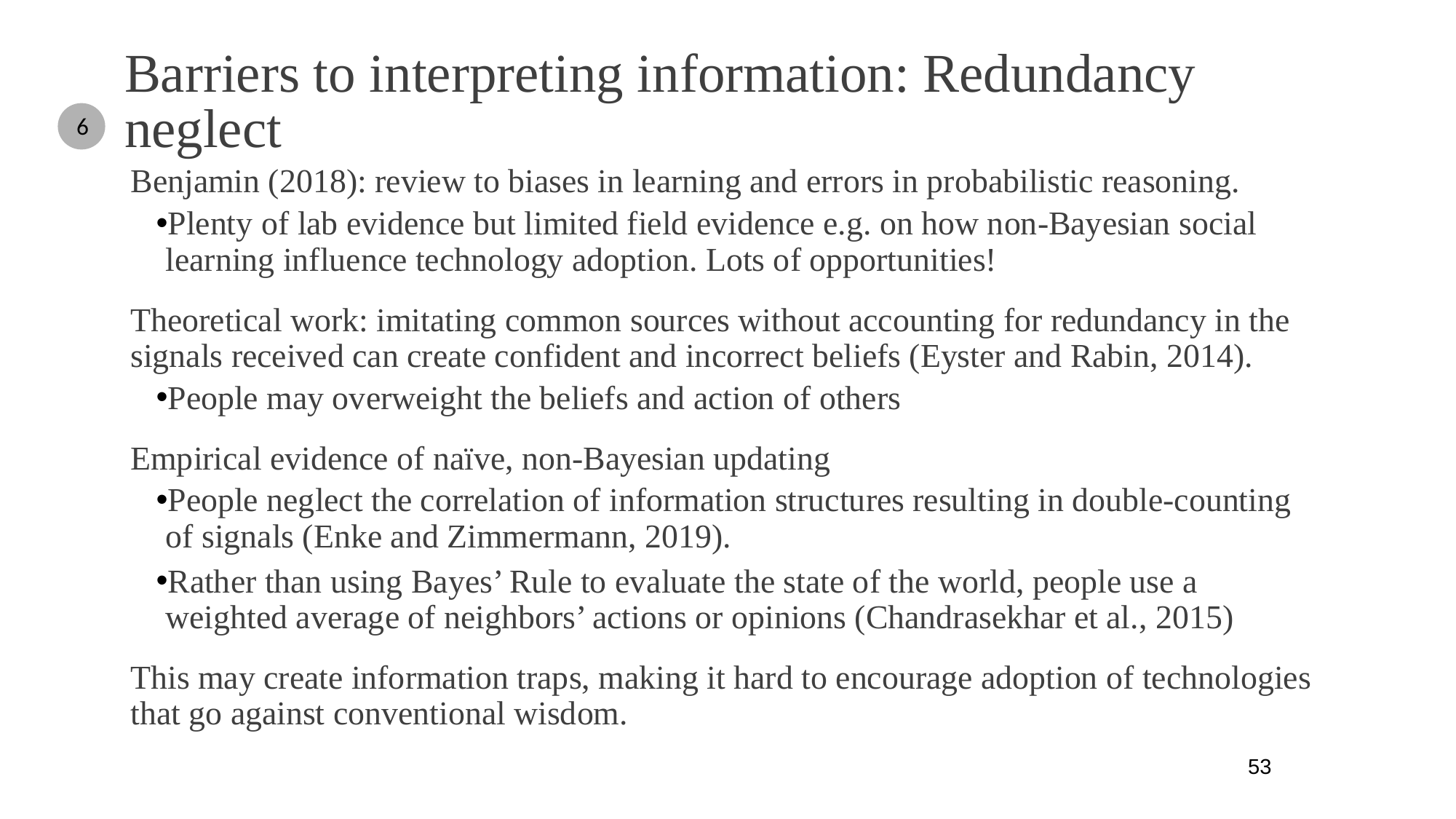

# Barriers to interpreting information: Redundancy neglect

6
Benjamin (2018): review to biases in learning and errors in probabilistic reasoning.
Plenty of lab evidence but limited field evidence e.g. on how non-Bayesian social learning influence technology adoption. Lots of opportunities!
Theoretical work: imitating common sources without accounting for redundancy in the signals received can create confident and incorrect beliefs (Eyster and Rabin, 2014).
People may overweight the beliefs and action of others
Empirical evidence of naïve, non-Bayesian updating
People neglect the correlation of information structures resulting in double-counting of signals (Enke and Zimmermann, 2019).
Rather than using Bayes’ Rule to evaluate the state of the world, people use a weighted average of neighbors’ actions or opinions (Chandrasekhar et al., 2015)
This may create information traps, making it hard to encourage adoption of technologies that go against conventional wisdom.
53
53